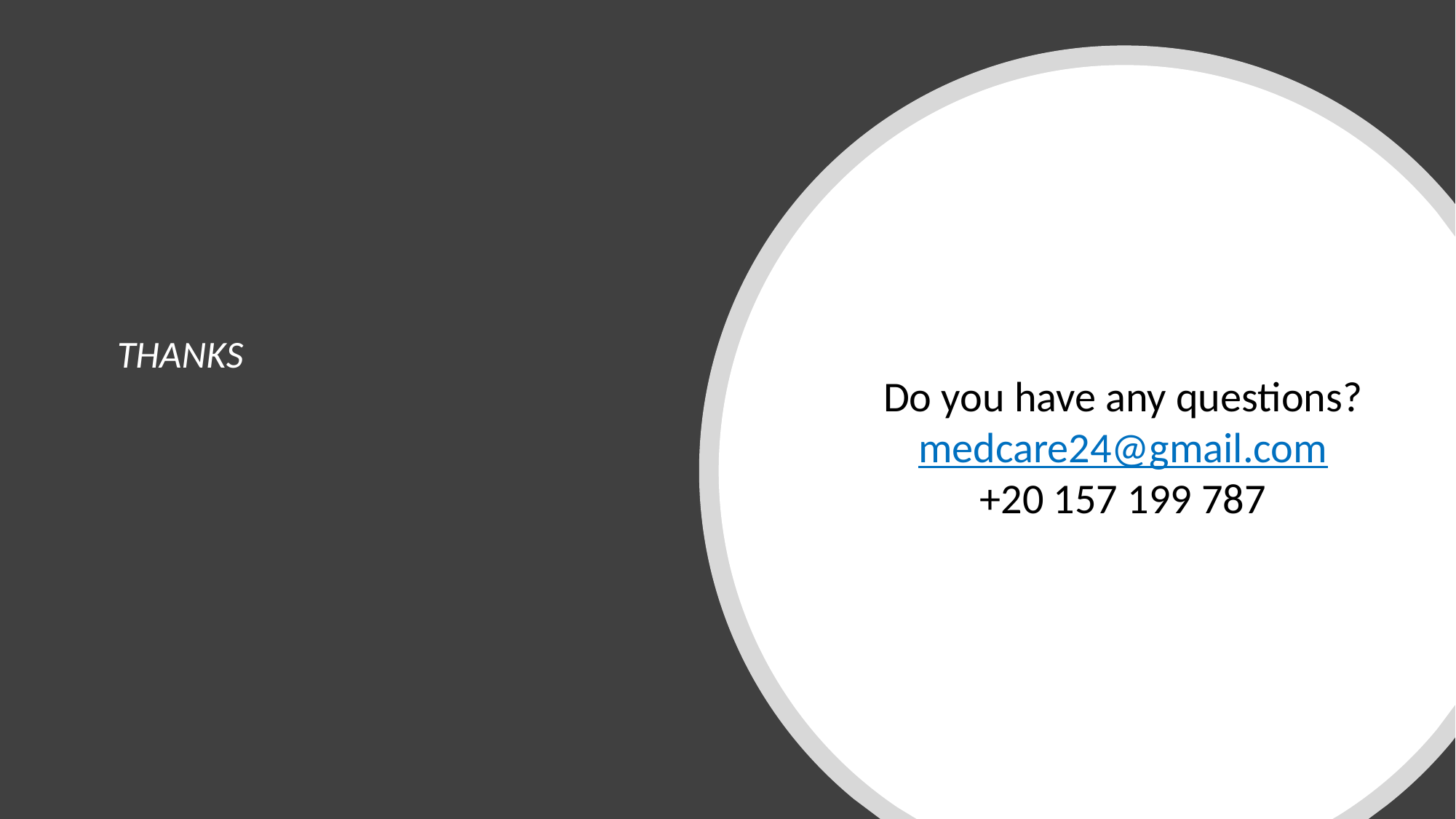

# THANKS
Do you have any questions?
medcare24@gmail.com
+20 157 199 787